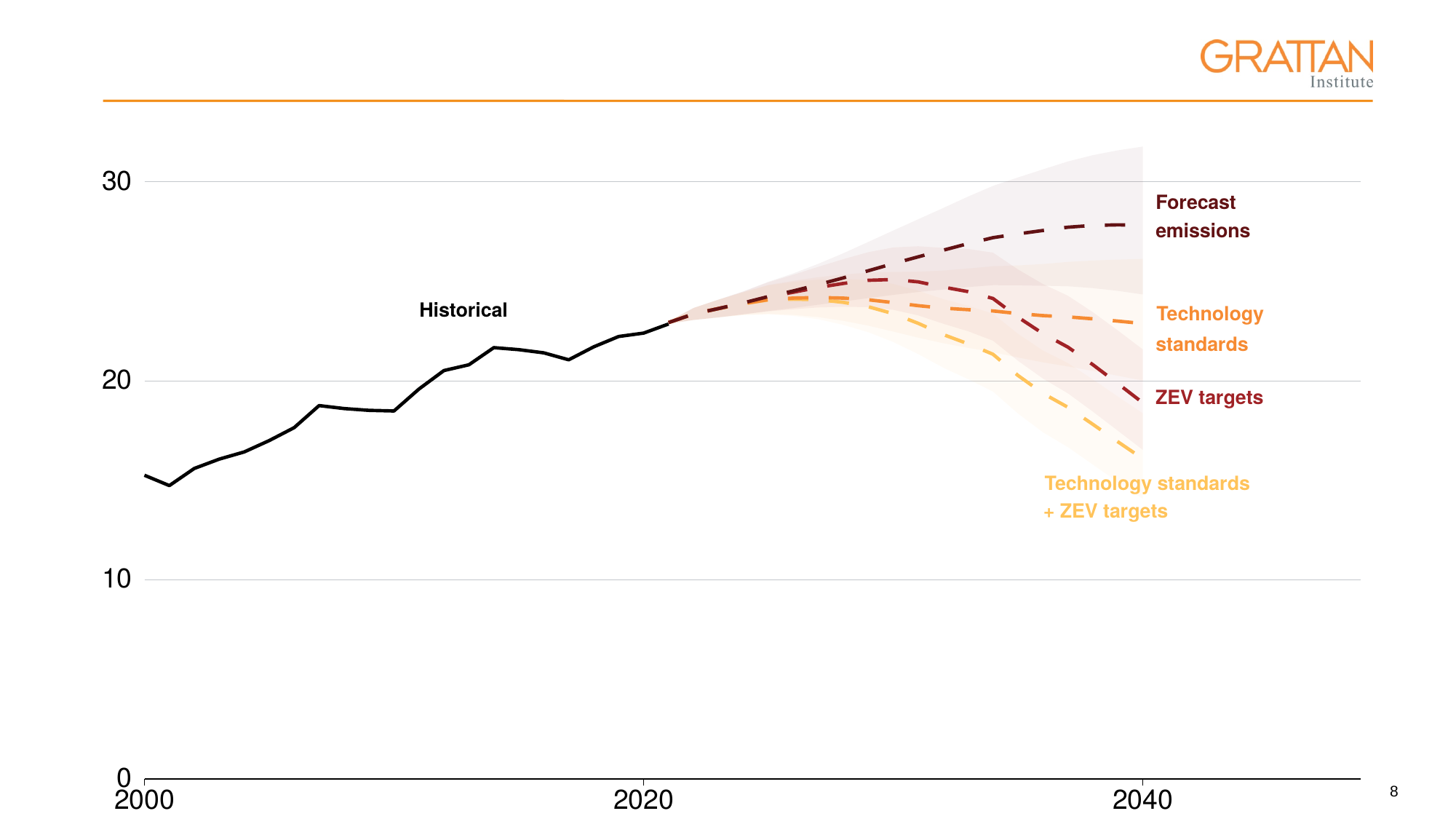

#

30

Forecast
emissions

Historical
Technology

standards
20

ZEV targets
Technology standards
+ ZEV targets
10

0

2000
2020
2040